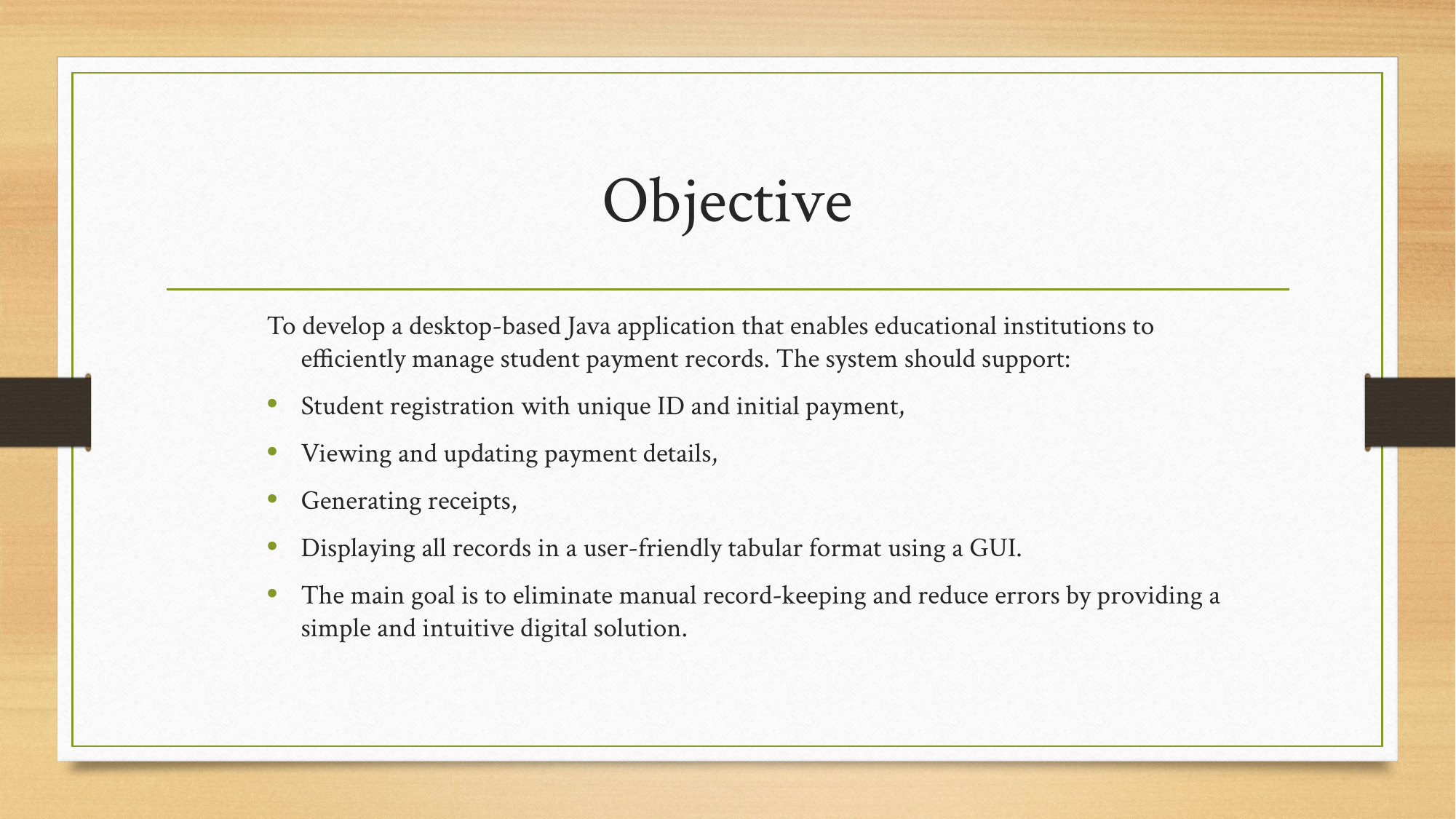

# Objective
To develop a desktop-based Java application that enables educational institutions to efficiently manage student payment records. The system should support:
Student registration with unique ID and initial payment,
Viewing and updating payment details,
Generating receipts,
Displaying all records in a user-friendly tabular format using a GUI.
The main goal is to eliminate manual record-keeping and reduce errors by providing a simple and intuitive digital solution.